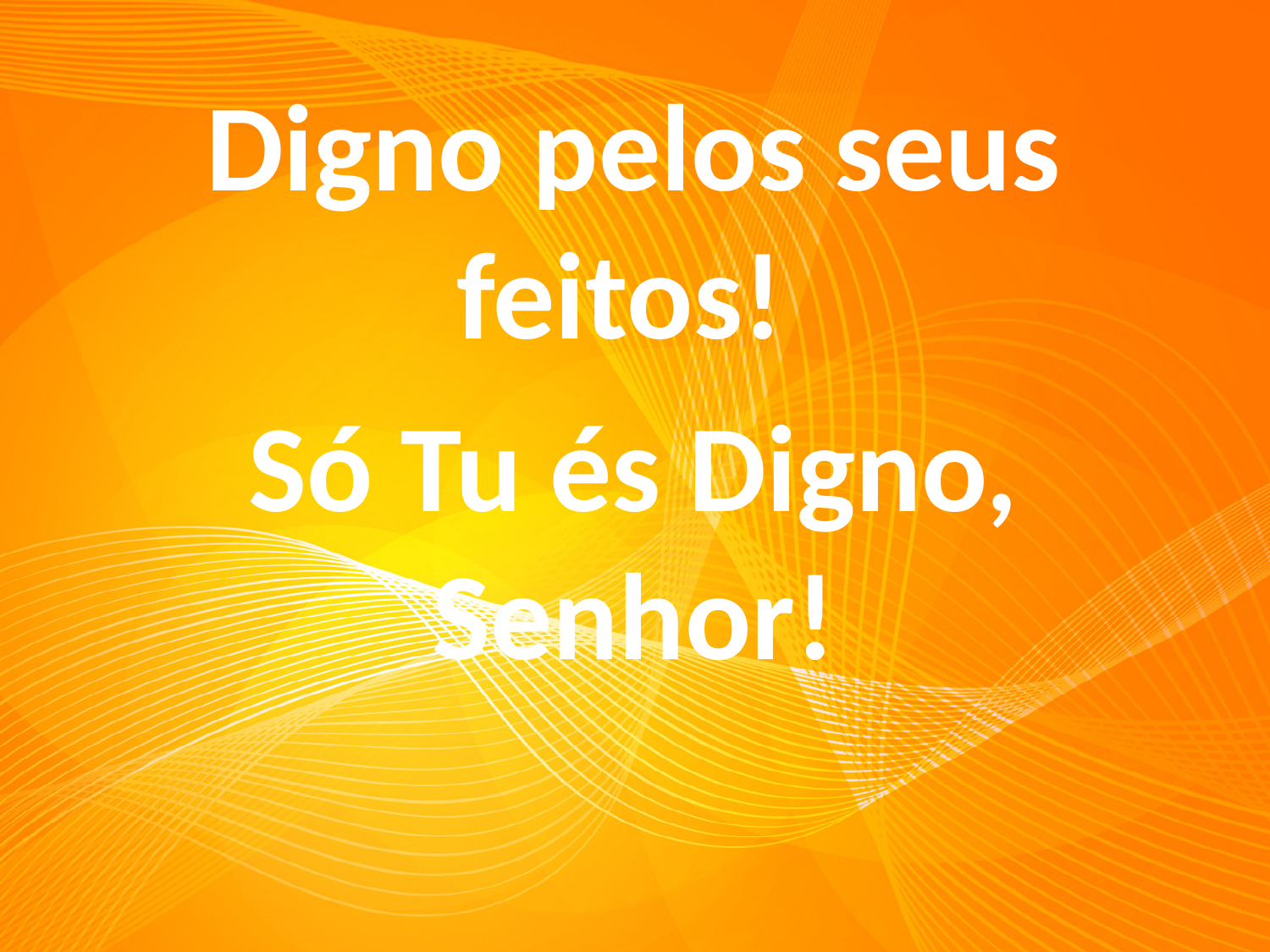

Digno pelos seus feitos!
Só Tu és Digno, Senhor!